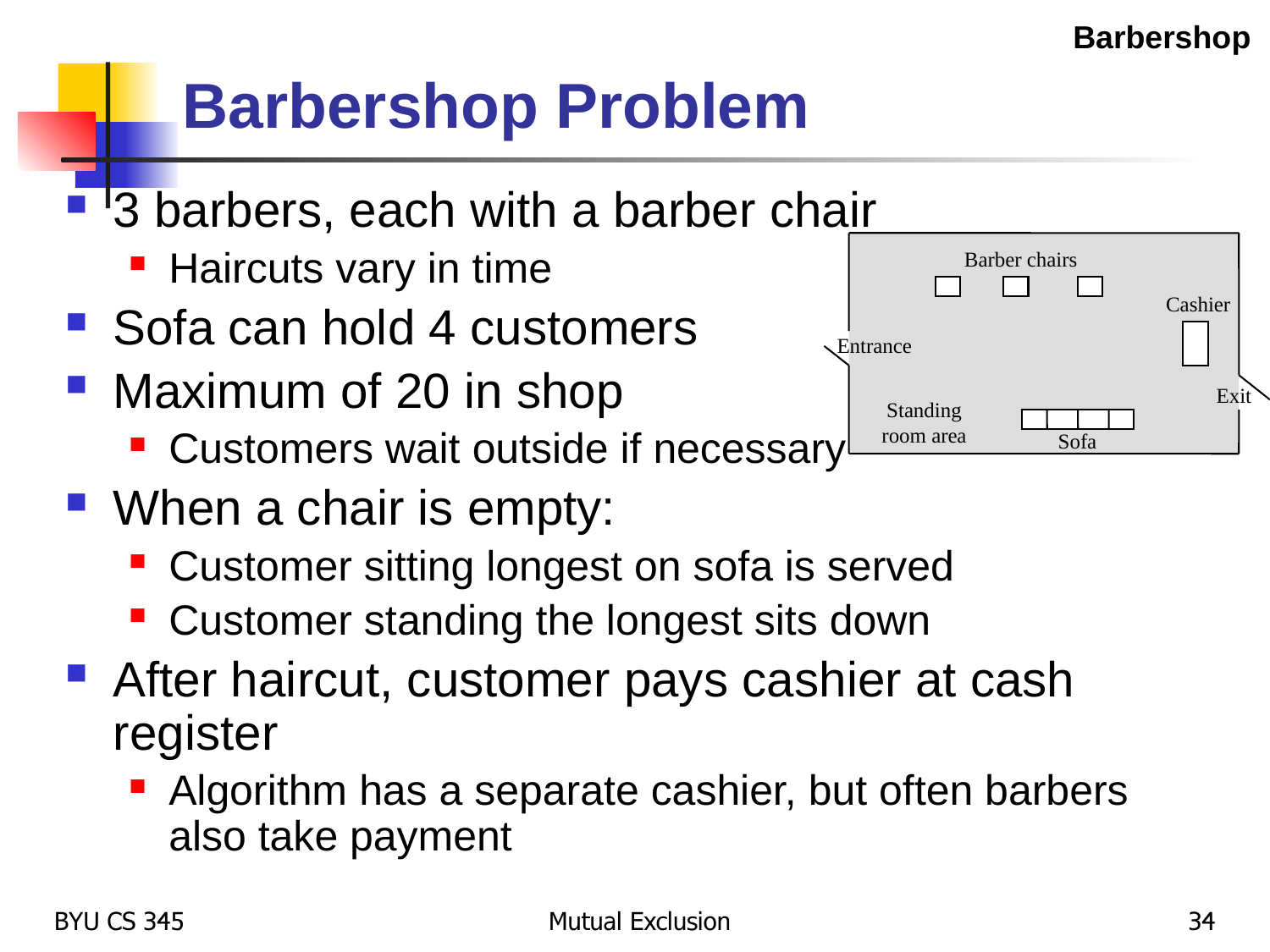

Barbershop
# Barbershop Problem
3 barbers, each with a barber chair
Haircuts vary in time
Sofa can hold 4 customers
Maximum of 20 in shop
Customers wait outside if necessary
When a chair is empty:
Customer sitting longest on sofa is served
Customer standing the longest sits down
After haircut, customer pays cashier at cash register
Algorithm has a separate cashier, but often barbers also take payment

Barber chairs

Cashier

Entrance

Exit
Standing
room area

Sofa

BYU CS 345
Mutual Exclusion
34